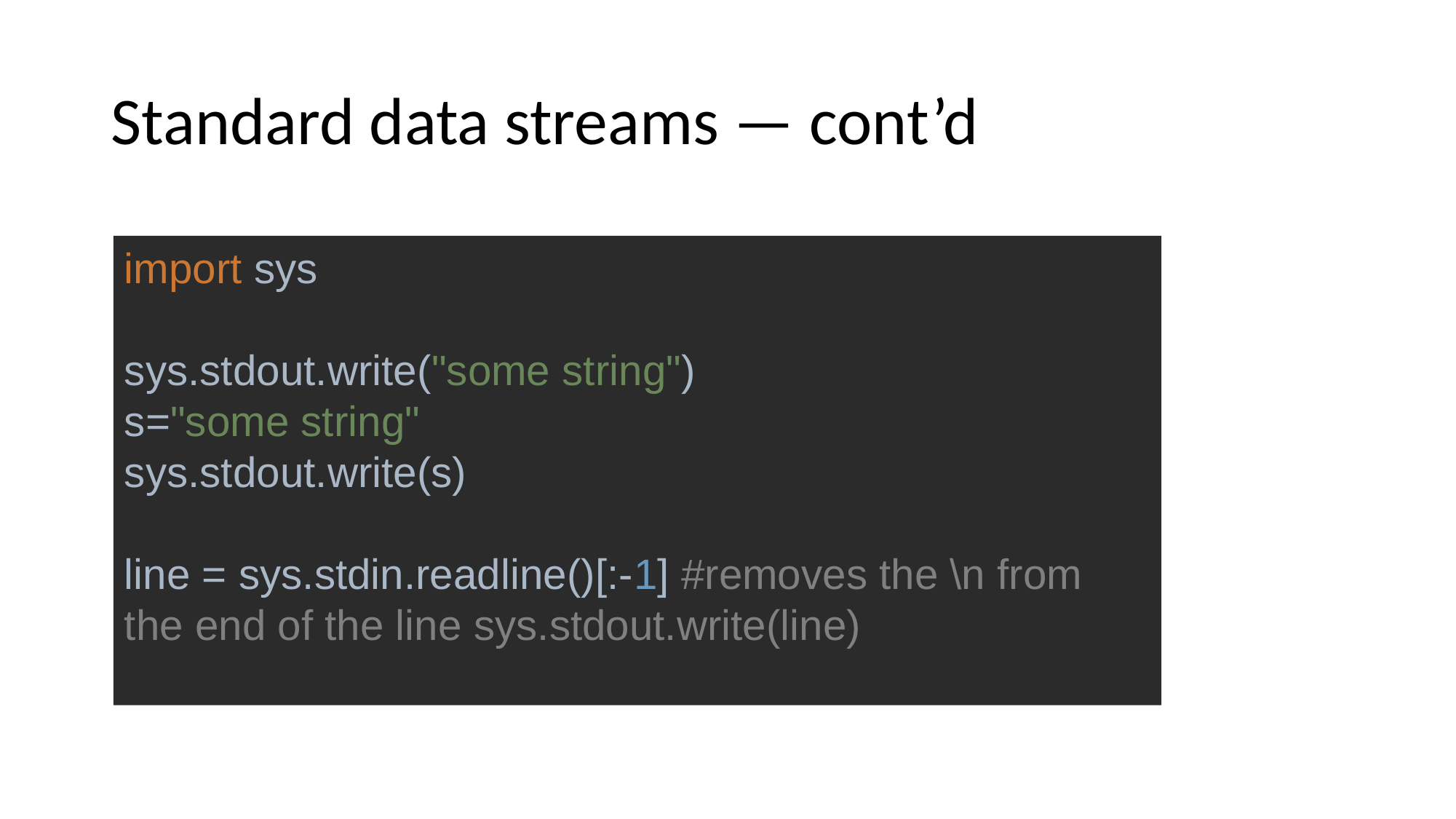

# Standard data streams — cont’d
import sys
sys.stdout.write("some string")
s="some string"
sys.stdout.write(s)
line = sys.stdin.readline()[:-1] #removes the \n from the end of the line sys.stdout.write(line)